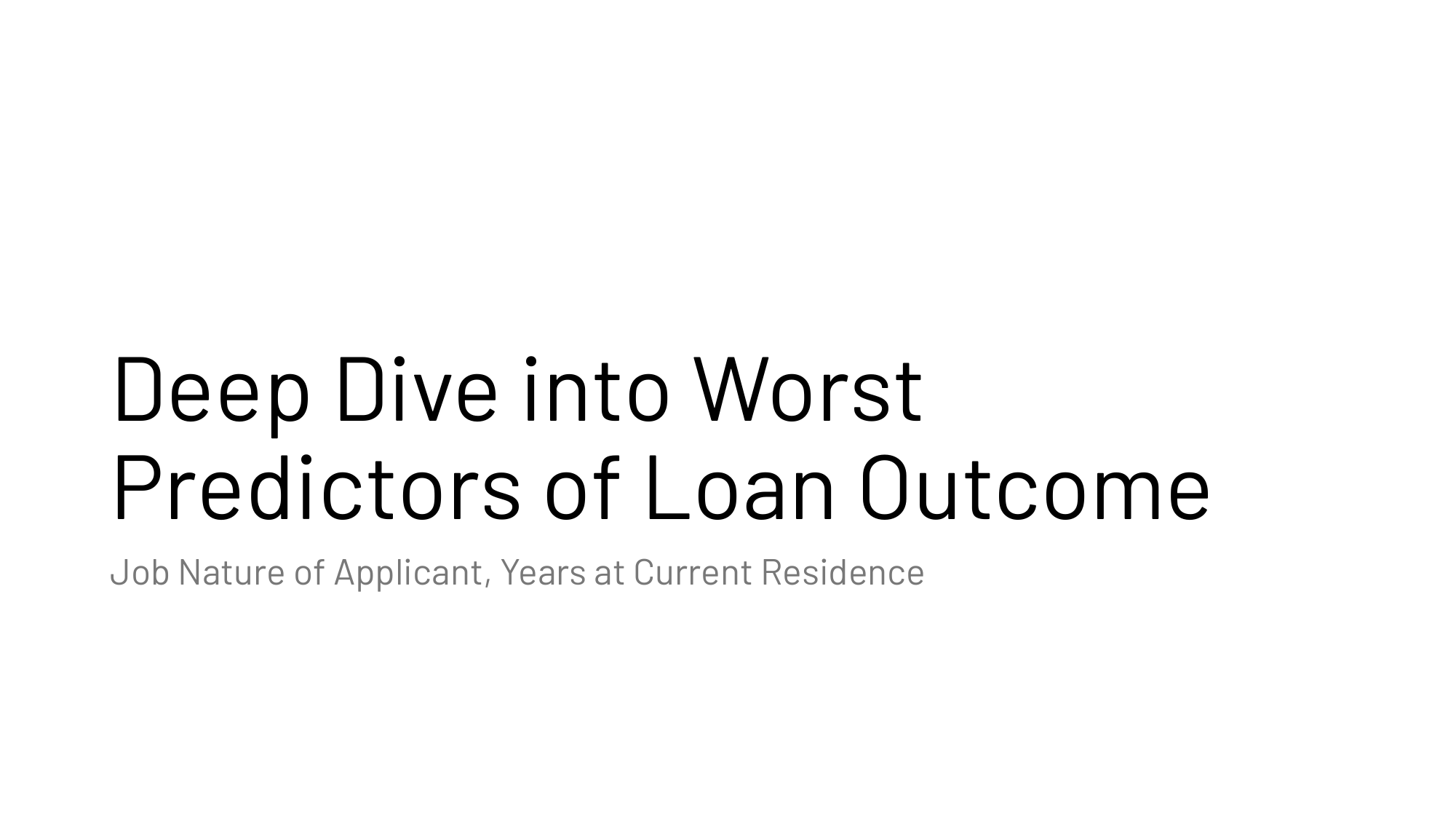

# Deep Dive into Worst Predictors of Loan Outcome
Job Nature of Applicant, Years at Current Residence